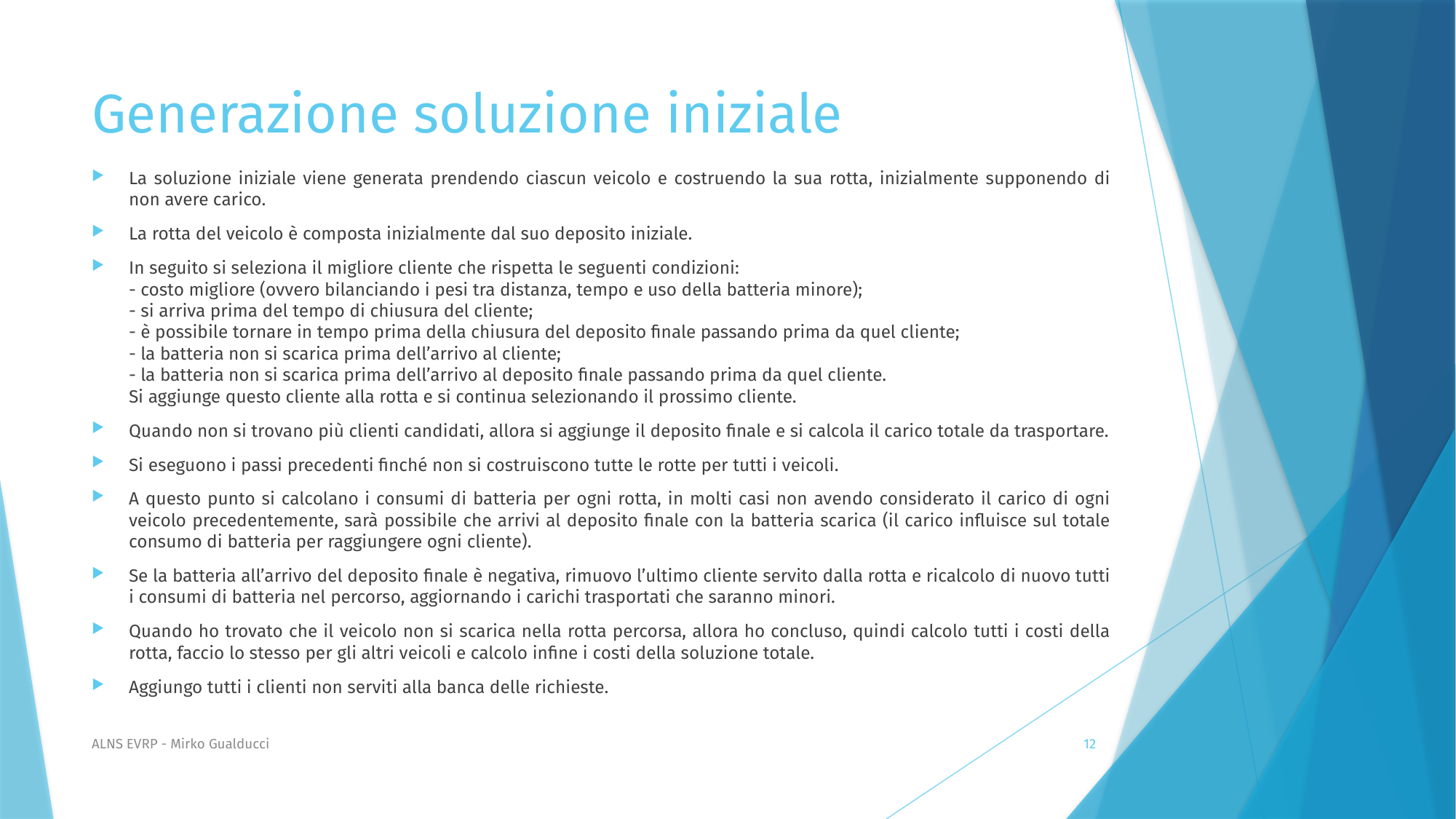

# Generazione soluzione iniziale
La soluzione iniziale viene generata prendendo ciascun veicolo e costruendo la sua rotta, inizialmente supponendo di non avere carico.
La rotta del veicolo è composta inizialmente dal suo deposito iniziale.
In seguito si seleziona il migliore cliente che rispetta le seguenti condizioni:
- costo migliore (ovvero bilanciando i pesi tra distanza, tempo e uso della batteria minore);
- si arriva prima del tempo di chiusura del cliente;
- è possibile tornare in tempo prima della chiusura del deposito finale passando prima da quel cliente;
- la batteria non si scarica prima dell’arrivo al cliente;
- la batteria non si scarica prima dell’arrivo al deposito finale passando prima da quel cliente.
Si aggiunge questo cliente alla rotta e si continua selezionando il prossimo cliente.
Quando non si trovano più clienti candidati, allora si aggiunge il deposito finale e si calcola il carico totale da trasportare.
Si eseguono i passi precedenti finché non si costruiscono tutte le rotte per tutti i veicoli.
A questo punto si calcolano i consumi di batteria per ogni rotta, in molti casi non avendo considerato il carico di ogni veicolo precedentemente, sarà possibile che arrivi al deposito finale con la batteria scarica (il carico influisce sul totale consumo di batteria per raggiungere ogni cliente).
Se la batteria all’arrivo del deposito finale è negativa, rimuovo l’ultimo cliente servito dalla rotta e ricalcolo di nuovo tutti i consumi di batteria nel percorso, aggiornando i carichi trasportati che saranno minori.
Quando ho trovato che il veicolo non si scarica nella rotta percorsa, allora ho concluso, quindi calcolo tutti i costi della rotta, faccio lo stesso per gli altri veicoli e calcolo infine i costi della soluzione totale.
Aggiungo tutti i clienti non serviti alla banca delle richieste.
ALNS EVRP - Mirko Gualducci
12